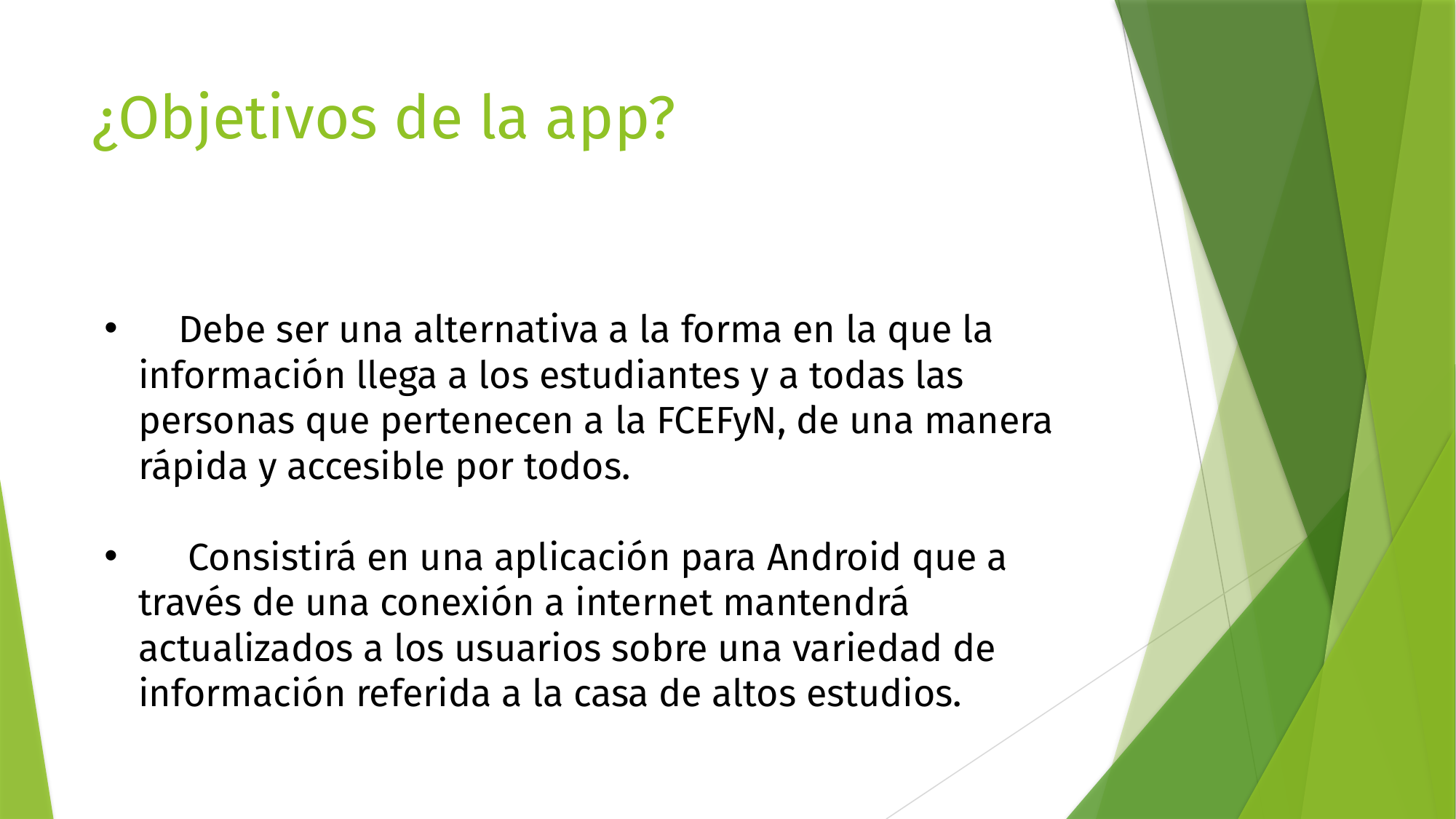

# ¿Objetivos de la app?
    Debe ser una alternativa a la forma en la que la información llega a los estudiantes y a todas las personas que pertenecen a la FCEFyN, de una manera rápida y accesible por todos.

     Consistirá en una aplicación para Android que a través de una conexión a internet mantendrá actualizados a los usuarios sobre una variedad de información referida a la casa de altos estudios.